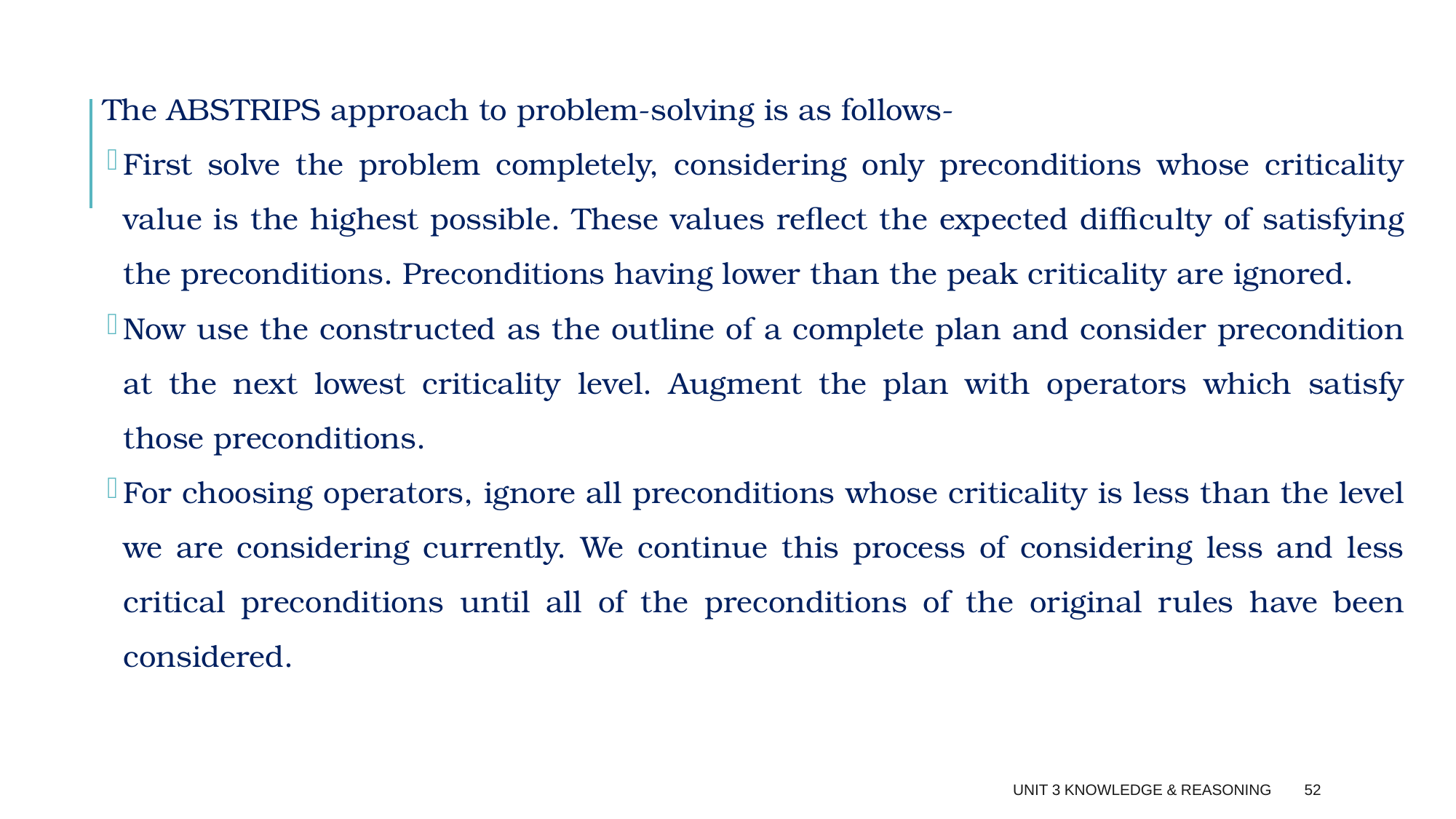

The ABSTRIPS approach to problem-solving is as follows-
First solve the problem completely, considering only preconditions whose criticality value is the highest possible. These values reflect the expected difficulty of satisfying the preconditions. Preconditions having lower than the peak criticality are ignored.
Now use the constructed as the outline of a complete plan and consider precondition at the next lowest criticality level. Augment the plan with operators which satisfy those preconditions.
For choosing operators, ignore all preconditions whose criticality is less than the level we are considering currently. We continue this process of considering less and less critical preconditions until all of the preconditions of the original rules have been considered.

Unit 3 Knowledge & Reasoning
52